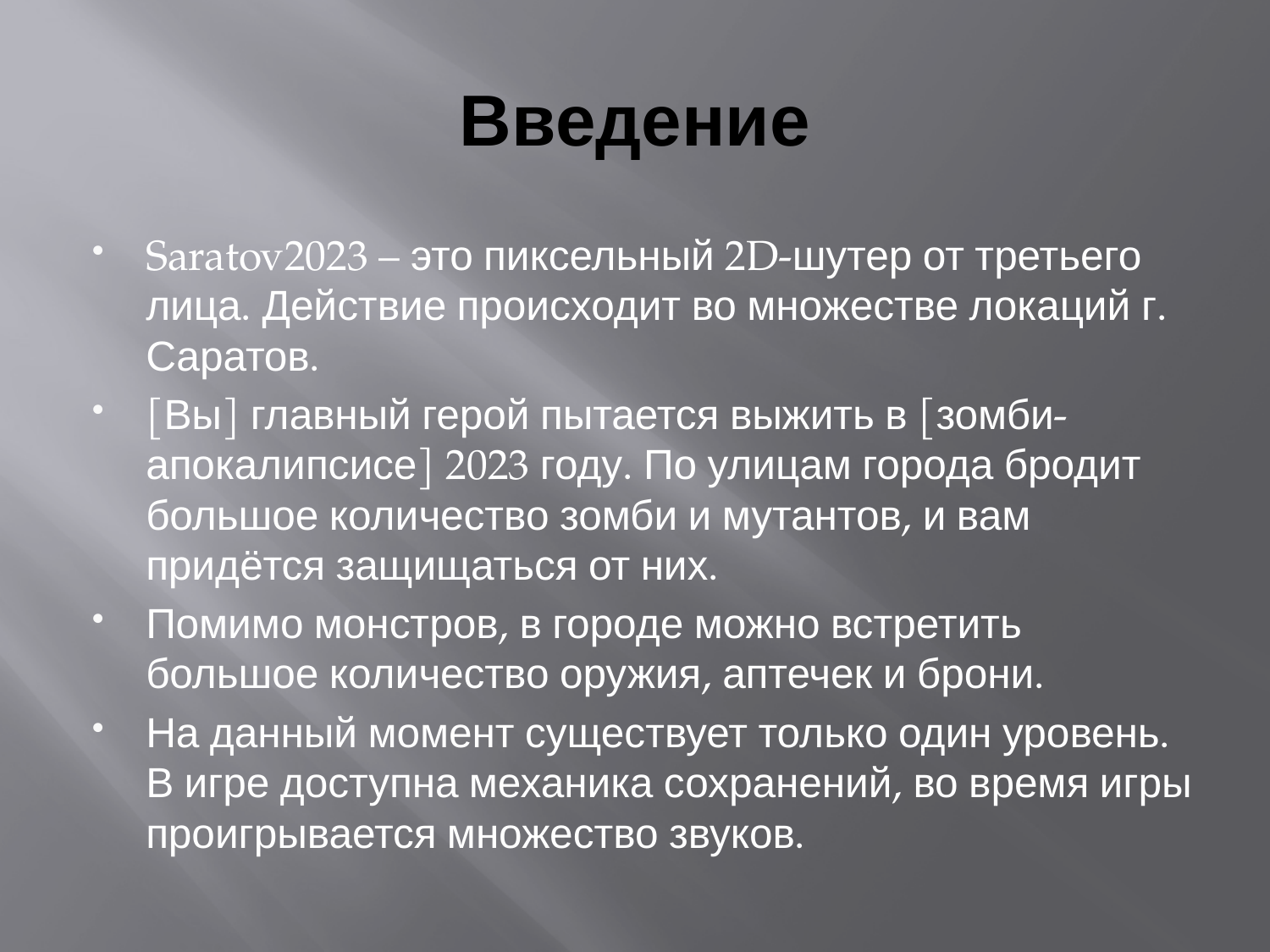

# Введение
Saratov2023 – это пиксельный 2D-шутер от третьего лица. Действие происходит во множестве локаций г. Саратов.
[Вы] главный герой пытается выжить в [зомби-апокалипсисе] 2023 году. По улицам города бродит большое количество зомби и мутантов, и вам придётся защищаться от них.
Помимо монстров, в городе можно встретить большое количество оружия, аптечек и брони.
На данный момент существует только один уровень. В игре доступна механика сохранений, во время игры проигрывается множество звуков.